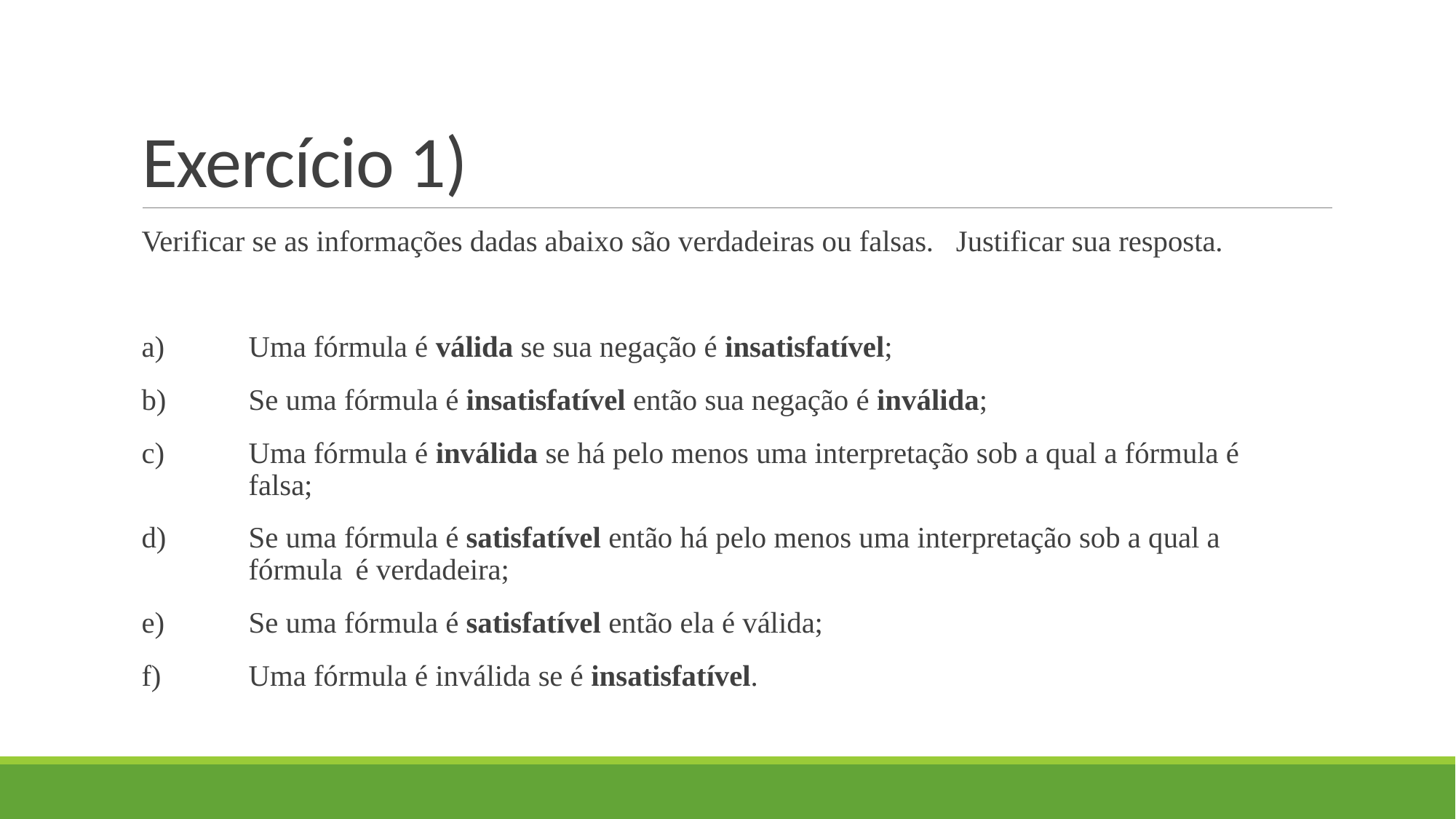

# Exercício 1)
Verificar se as informações dadas abaixo são verdadeiras ou falsas.   Justificar sua resposta.

a)	Uma fórmula é válida se sua negação é insatisfatível;
b)	Se uma fórmula é insatisfatível então sua negação é inválida;
c)	Uma fórmula é inválida se há pelo menos uma interpretação sob a qual a fórmula é	falsa;
d)	Se uma fórmula é satisfatível então há pelo menos uma interpretação sob a qual a 	fórmula 	é verdadeira;
e)	Se uma fórmula é satisfatível então ela é válida;
f)	Uma fórmula é inválida se é insatisfatível.